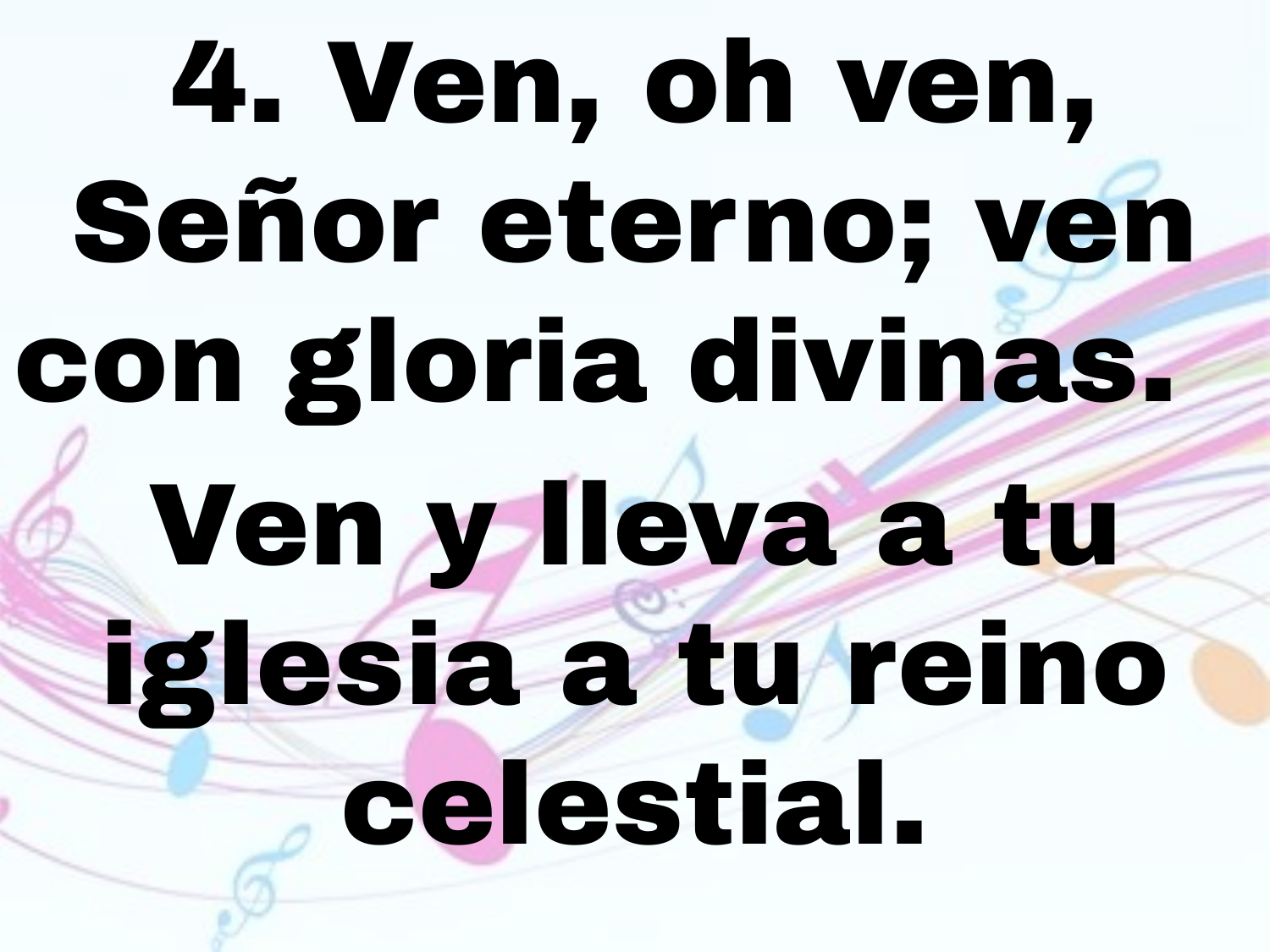

4. Ven, oh ven, Señor eterno; ven con gloria divinas.
Ven y lleva a tu iglesia a tu reino celestial.